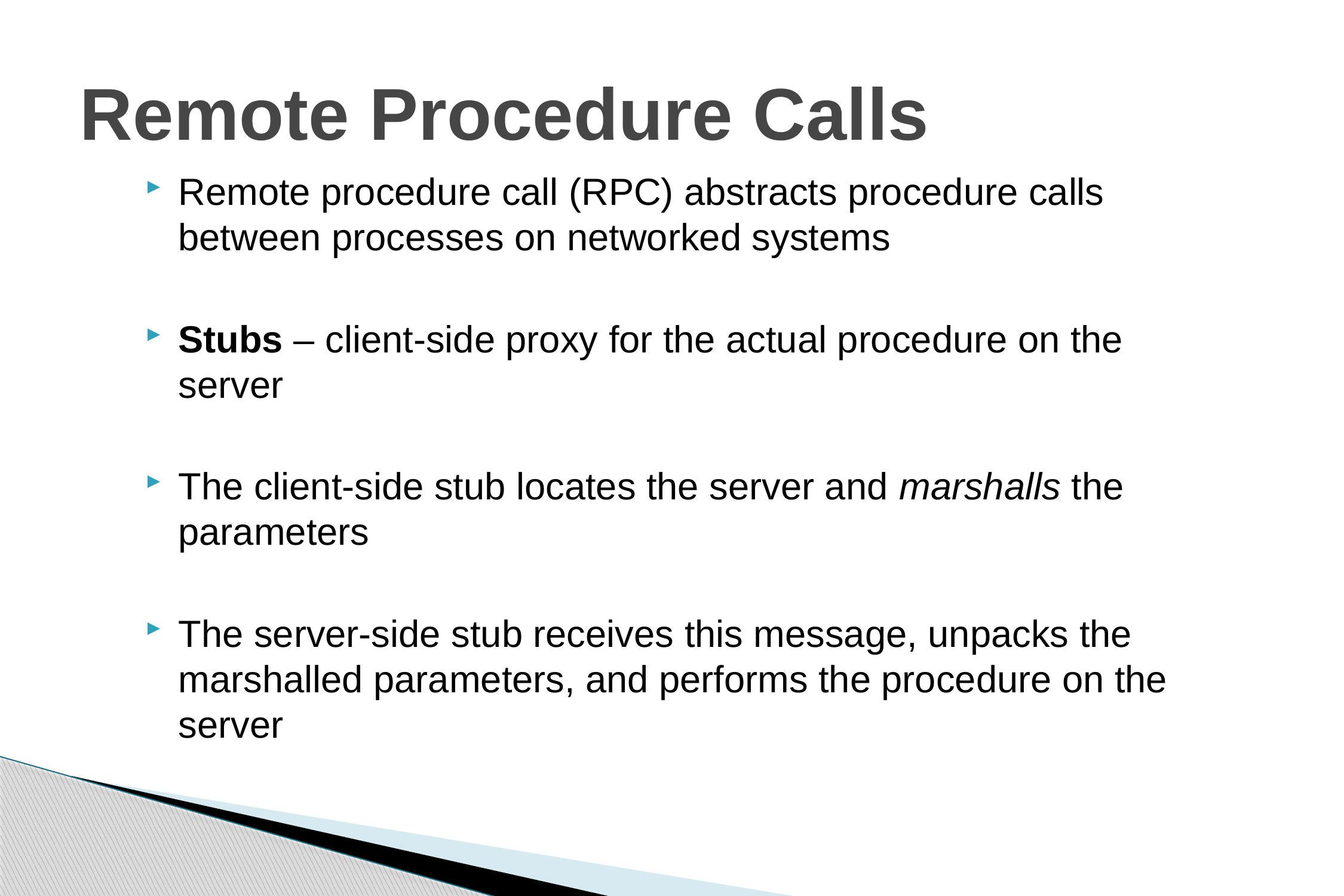

# Remote Procedure Calls
Remote procedure call (RPC) abstracts procedure calls between processes on networked systems

Stubs – client-side proxy for the actual procedure on the server

The client-side stub locates the server and marshalls the parameters

The server-side stub receives this message, unpacks the marshalled parameters, and performs the procedure on the server